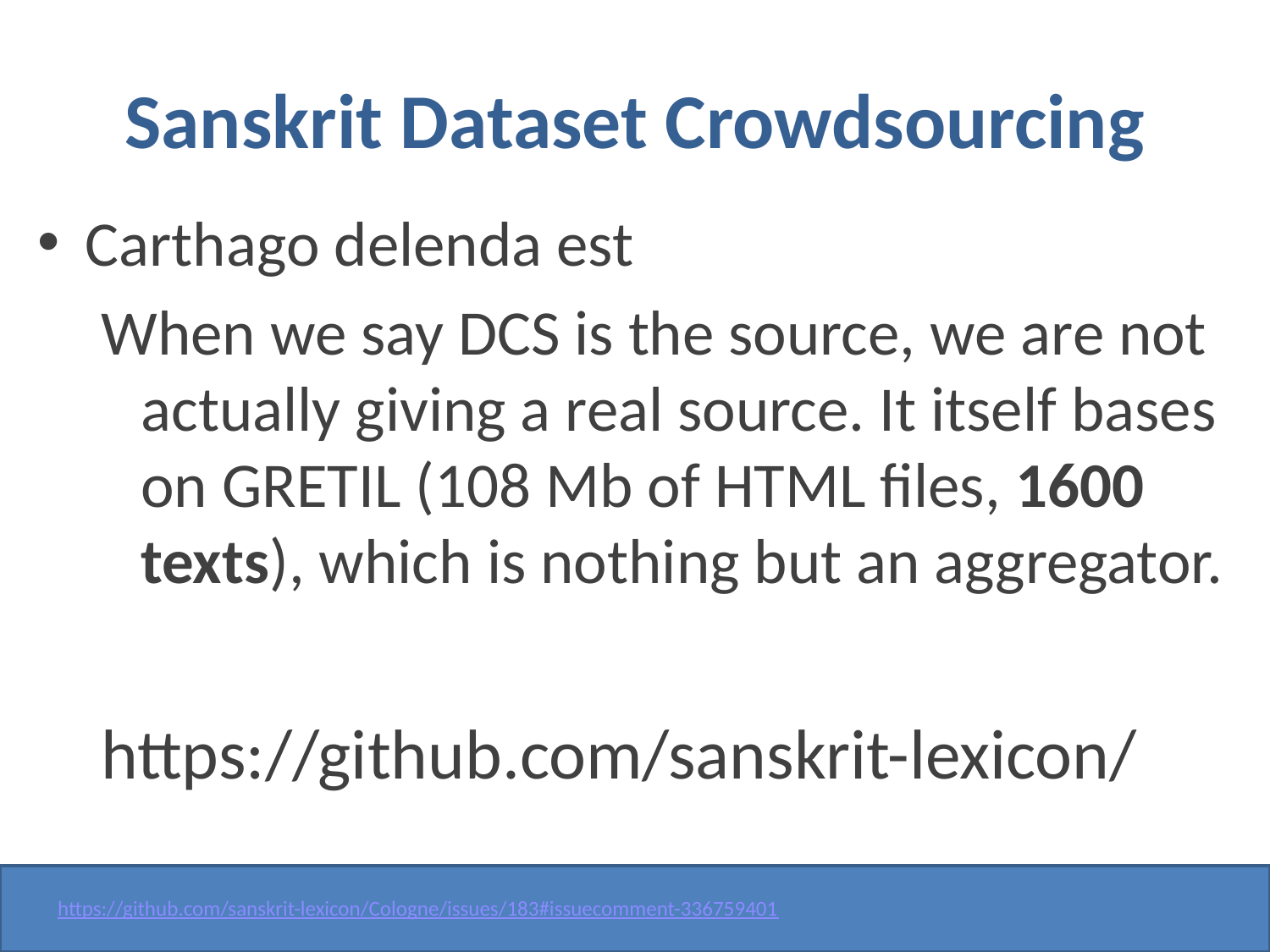

# Sanskrit Dataset Crowdsourcing
Carthago delenda est
When we say DCS is the source, we are not actually giving a real source. It itself bases on GRETIL (108 Mb of HTML files, 1600 texts), which is nothing but an aggregator.

https://github.com/sanskrit-lexicon/

https://github.com/sanskrit-lexicon/Cologne/issues/183#issuecomment-336759401